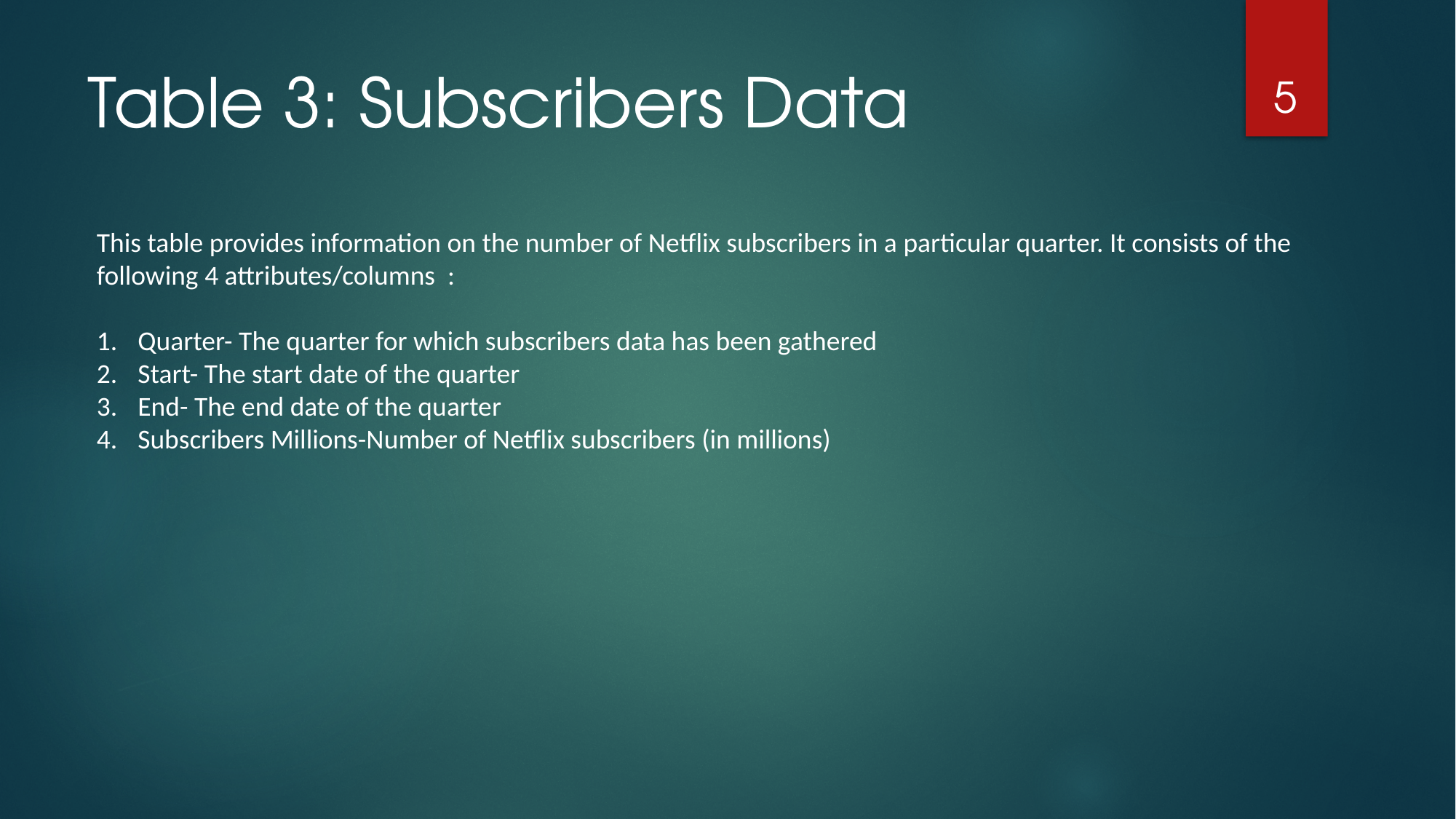

5
Table 3: Subscribers Data

This table provides information on the number of Netflix subscribers in a particular quarter. It consists of the following 4 attributes/columns  :

Quarter- The quarter for which subscribers data has been gathered
Start- The start date of the quarter
End- The end date of the quarter
Subscribers Millions-Number of Netflix subscribers (in millions)